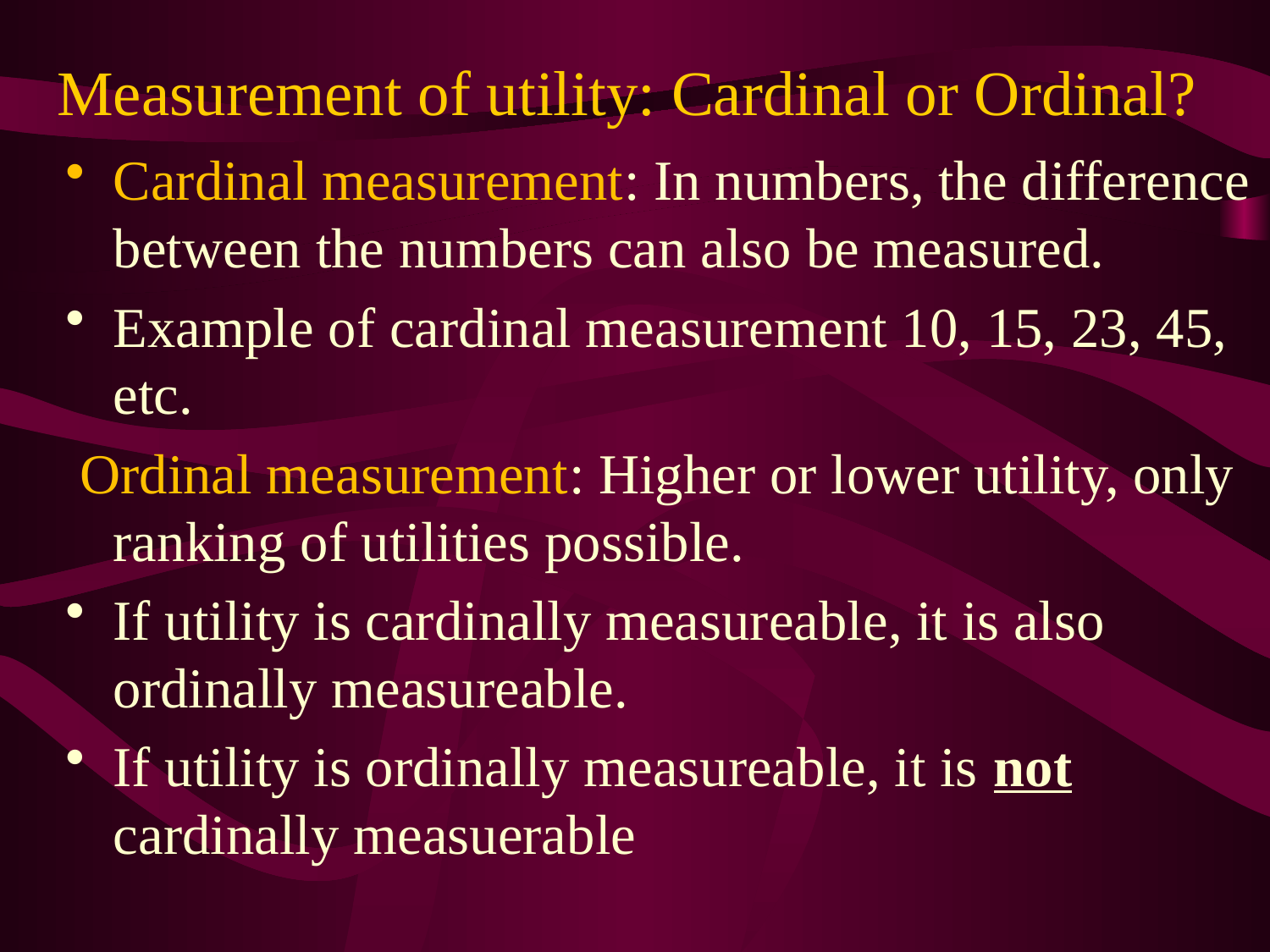

# Measurement of utility: Cardinal or Ordinal?
Cardinal measurement: In numbers, the difference between the numbers can also be measured.
Example of cardinal measurement 10, 15, 23, 45, etc.
 Ordinal measurement: Higher or lower utility, only ranking of utilities possible.
If utility is cardinally measureable, it is also ordinally measureable.
If utility is ordinally measureable, it is not cardinally measuerable